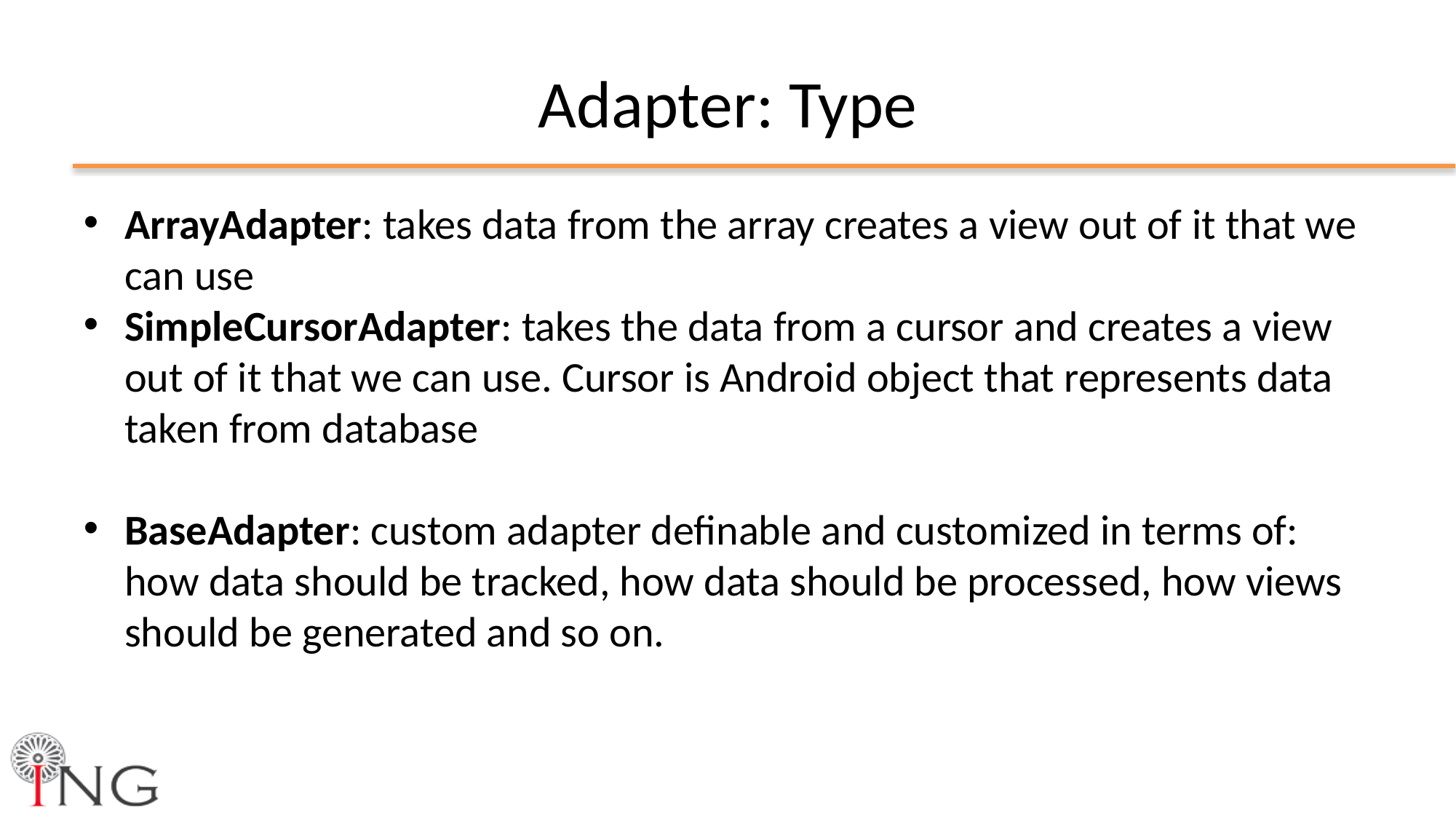

# Adapter: Type
ArrayAdapter: takes data from the array creates a view out of it that we can use
SimpleCursorAdapter: takes the data from a cursor and creates a view out of it that we can use. Cursor is Android object that represents data taken from database

BaseAdapter: custom adapter definable and customized in terms of: how data should be tracked, how data should be processed, how views should be generated and so on.